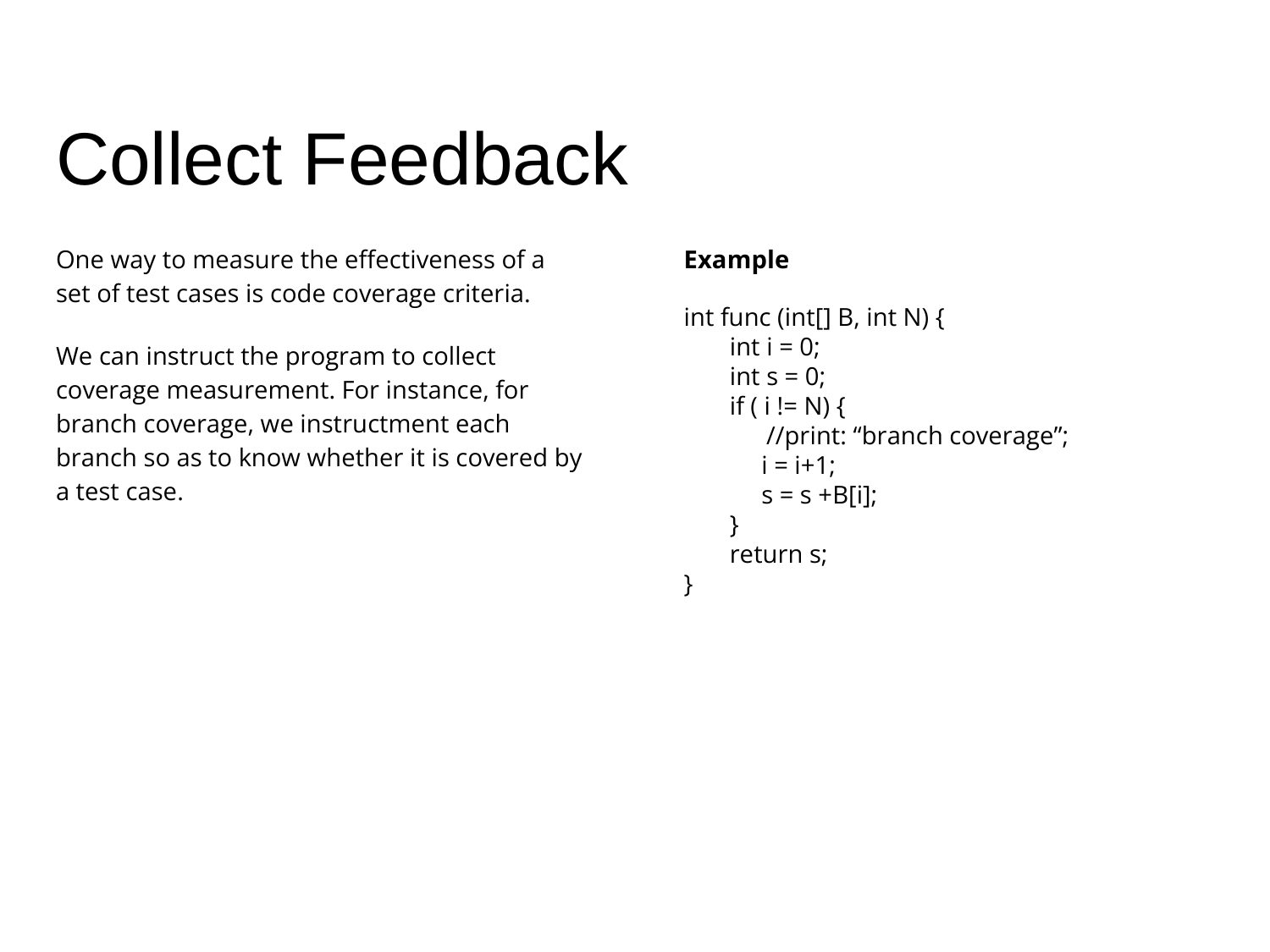

# Collect Feedback
One way to measure the effectiveness of a set of test cases is code coverage criteria.
We can instruct the program to collect coverage measurement. For instance, for branch coverage, we instructment each branch so as to know whether it is covered by a test case.

Example
int func (int[] B, int N) {
int i = 0;
int s = 0;
if ( i != N) {
   //print: “branch coverage”;
     i = i+1;
     s = s +B[i];
}
return s;
}